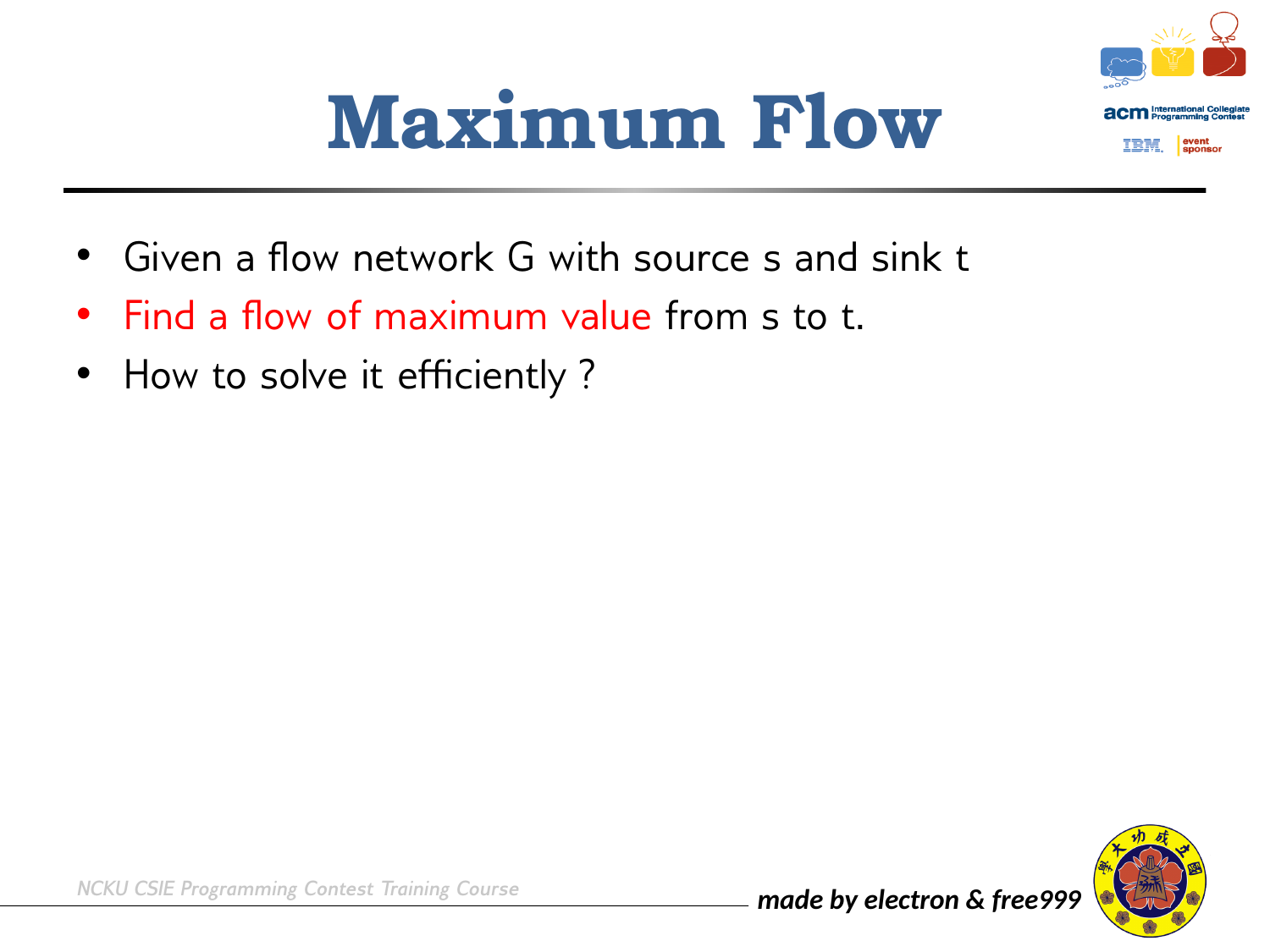

# Maximum Flow
Given a flow network G with source s and sink t
Find a flow of maximum value from s to t.
How to solve it efficiently ?
NCKU CSIE Programming Contest Training Course